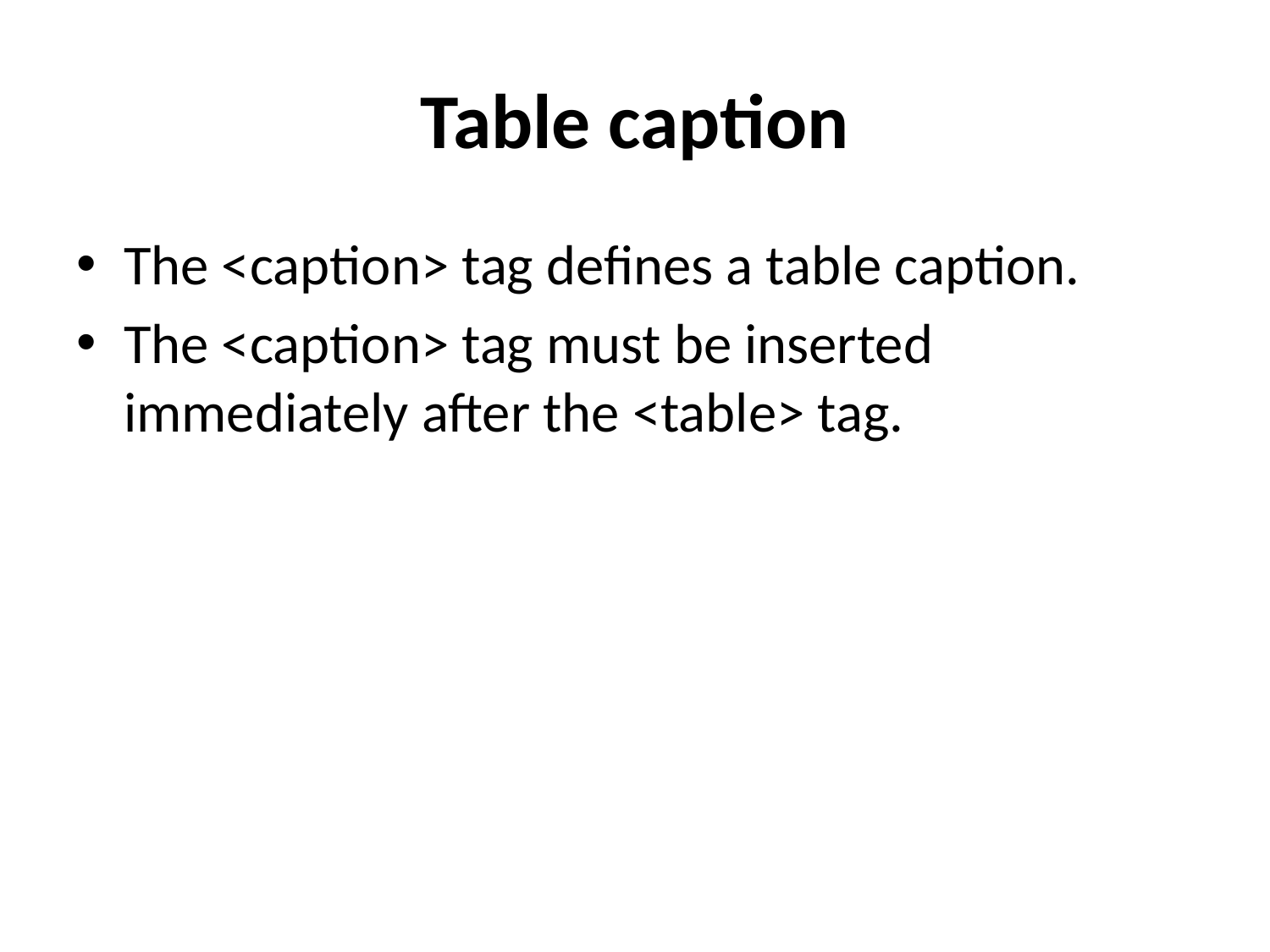

# Table caption
The <caption> tag defines a table caption.
The <caption> tag must be inserted immediately after the <table> tag.